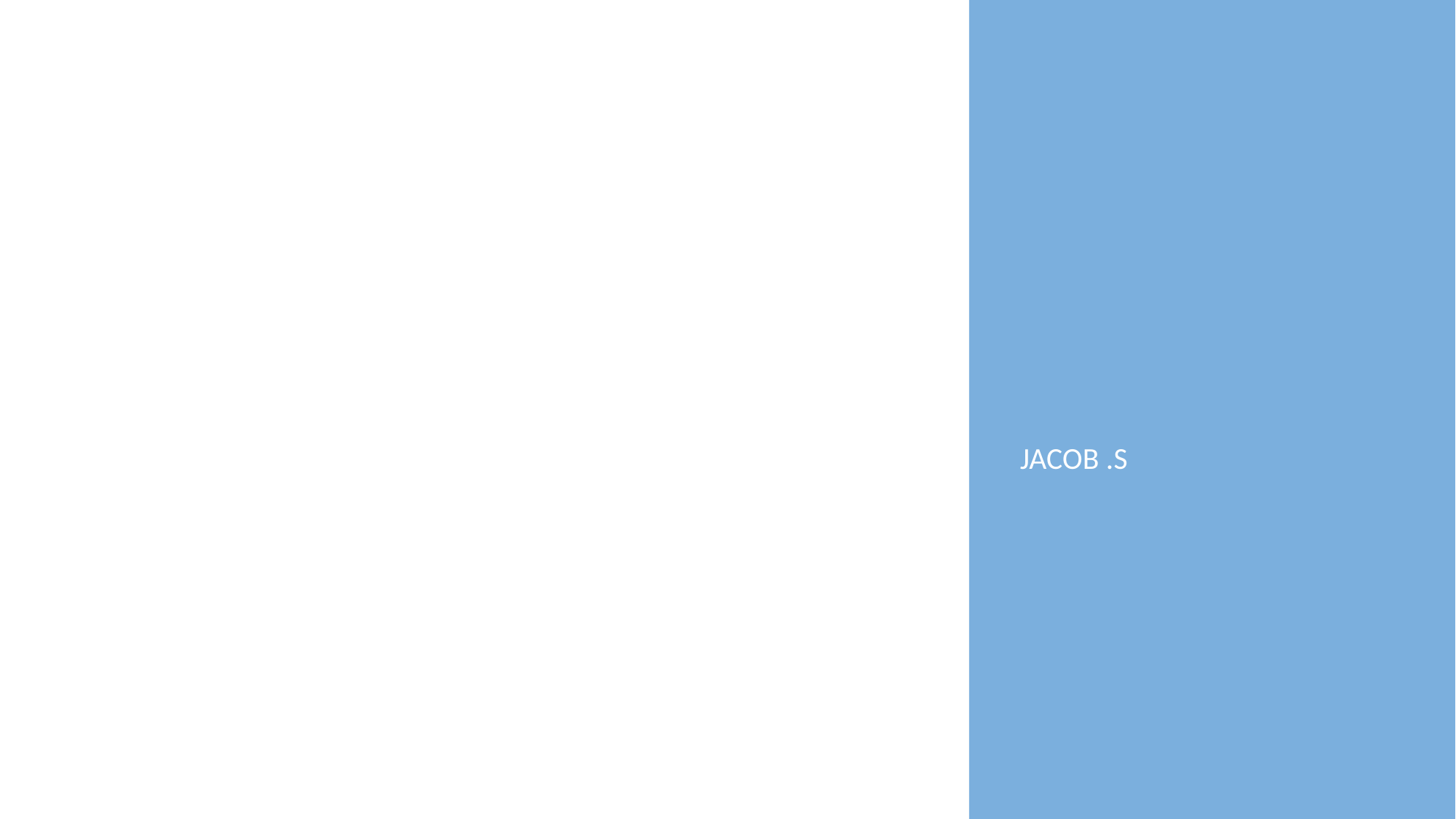

# ANALYSIS OF THE DRUG DATA-SET

JACOB .S